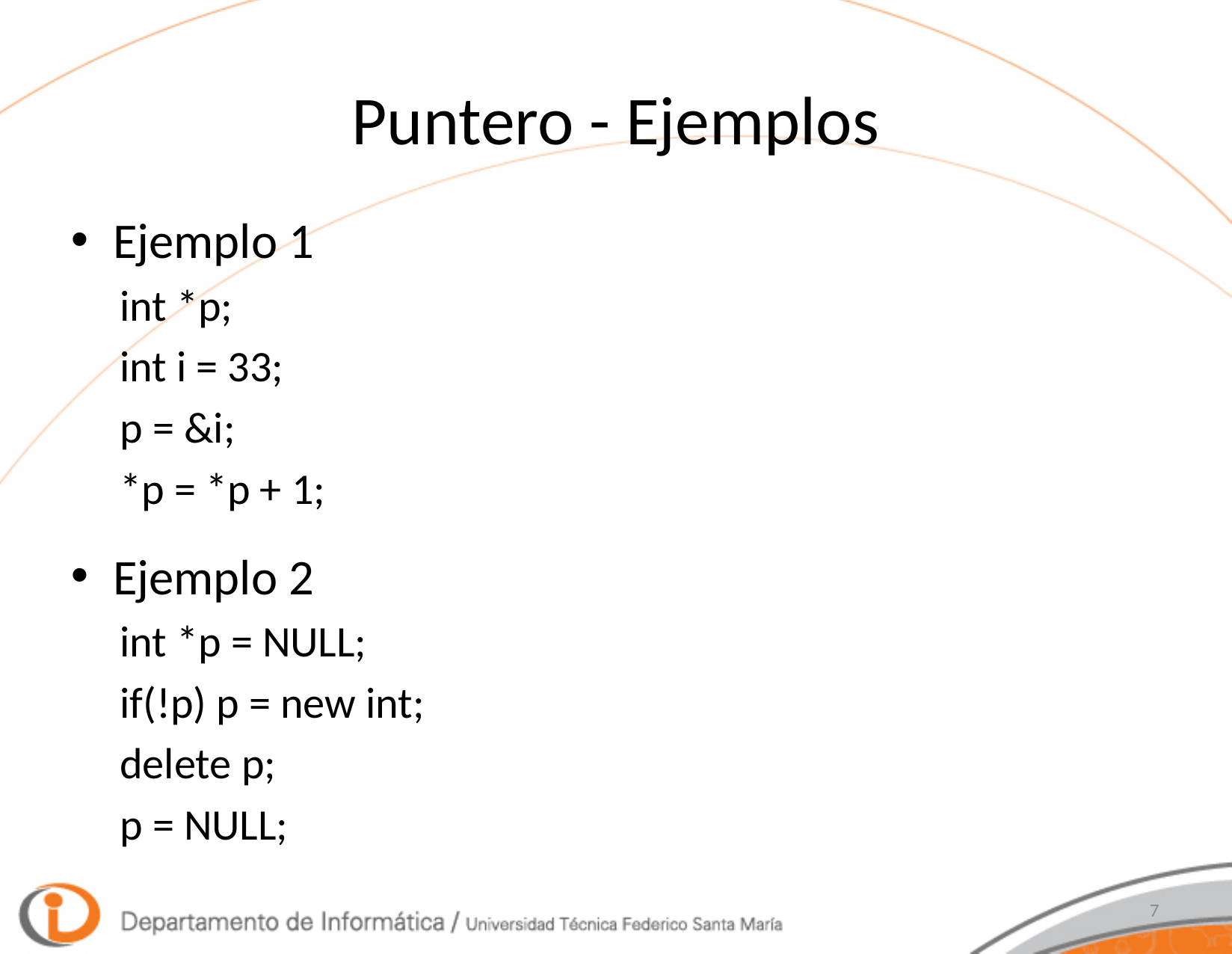

# Puntero - Ejemplos
Ejemplo 1
int *p;
int i = 33;
p = &i;
*p = *p + 1;

Ejemplo 2
int *p = NULL;
if(!p) p = new int;
delete p;
p = NULL;
7